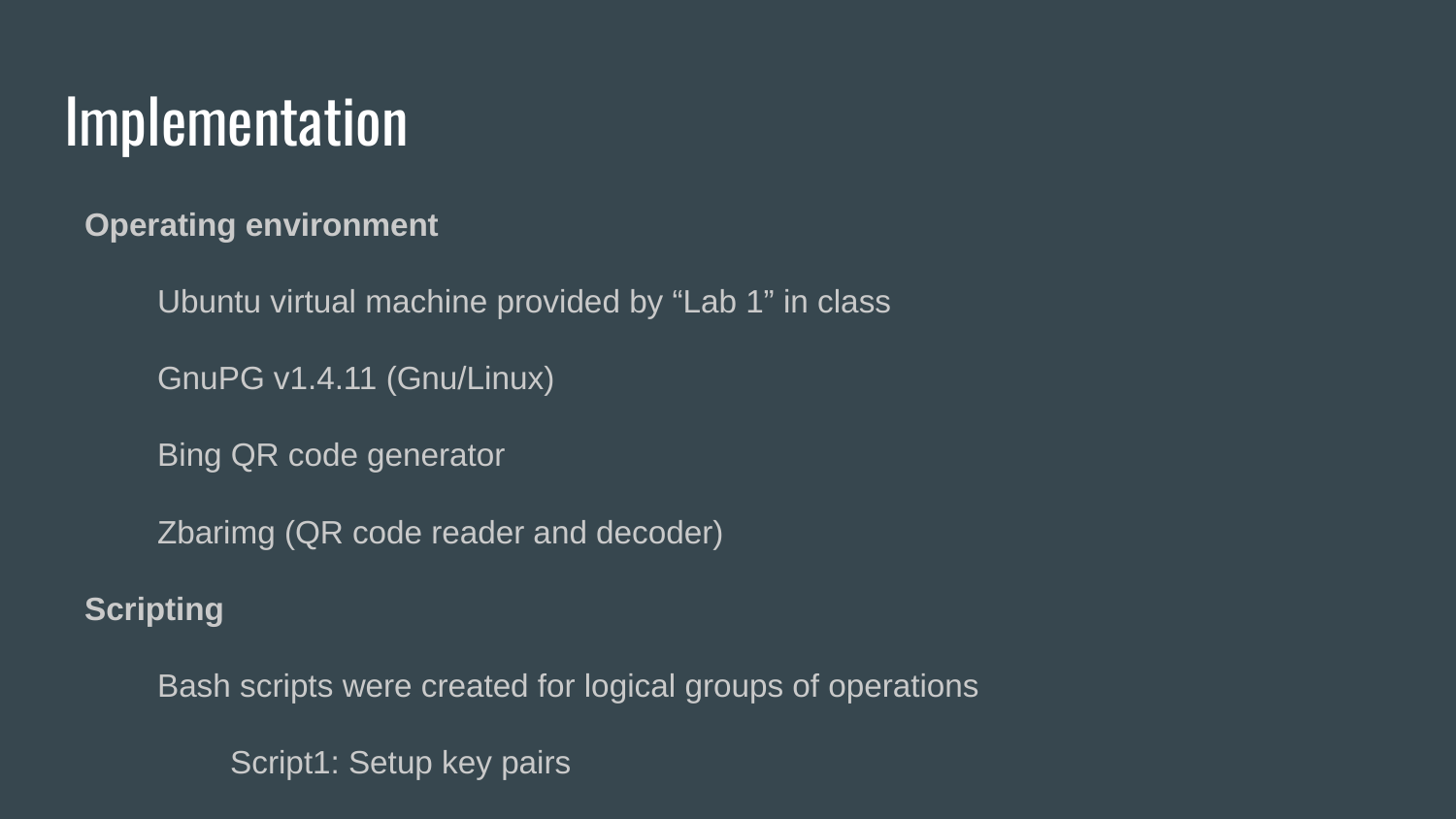

# Implementation
Operating environment
Ubuntu virtual machine provided by “Lab 1” in class
GnuPG v1.4.11 (Gnu/Linux)
Bing QR code generator
Zbarimg (QR code reader and decoder)
Scripting
Bash scripts were created for logical groups of operations
Script1: Setup key pairs
Script2: Encrypt and sign message
Script3: Encode encrypted and signed message into QR code, then decode back into encrypted and signed message.
Script4: Verify signature and decrypt cipher